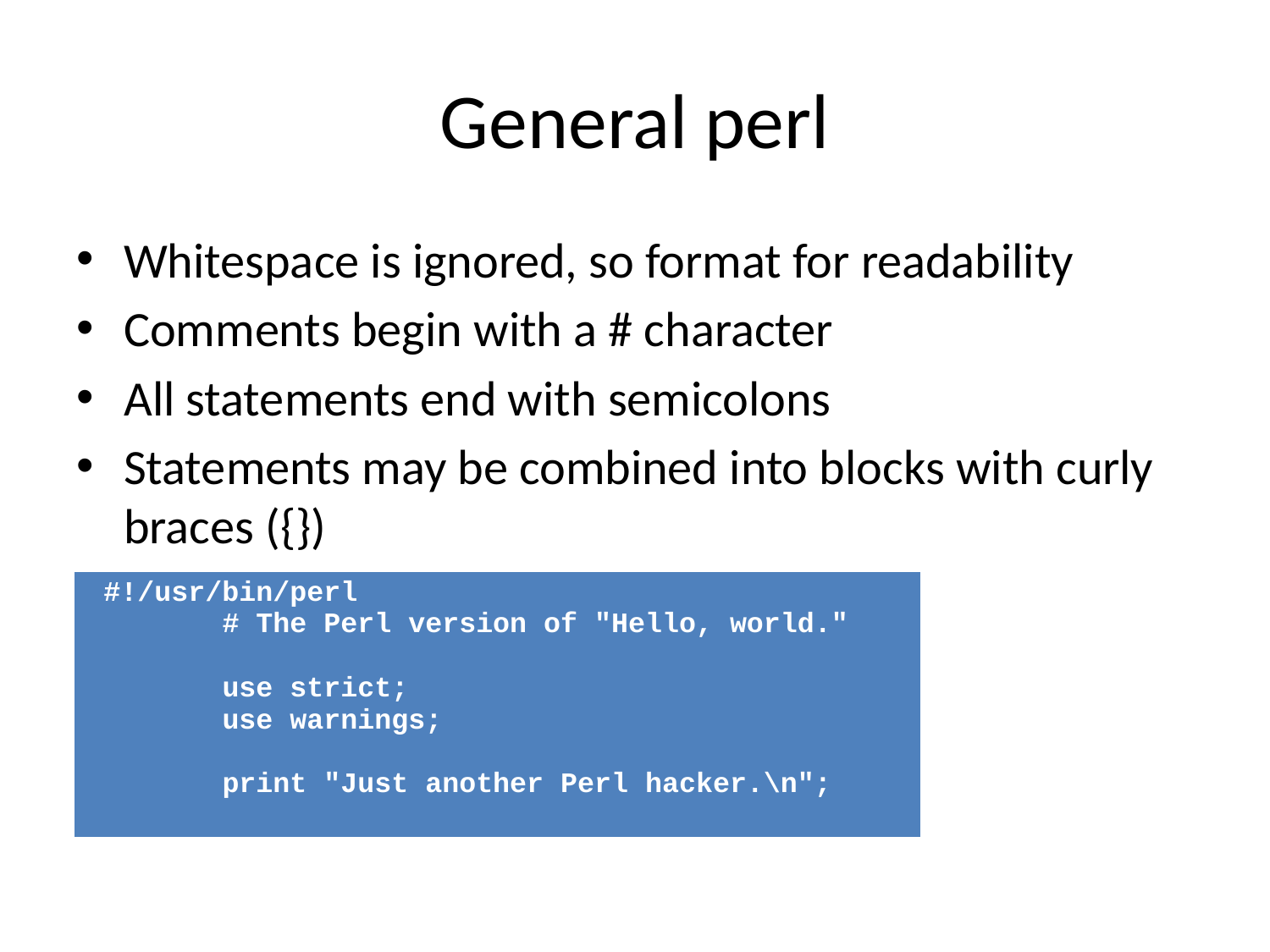

# General perl
Whitespace is ignored, so format for readability
Comments begin with a # character
All statements end with semicolons
Statements may be combined into blocks with curly braces ({})

| #!/usr/bin/perl # The Perl version of "Hello, world." use strict; use warnings; print "Just another Perl hacker.\n"; |
| --- |